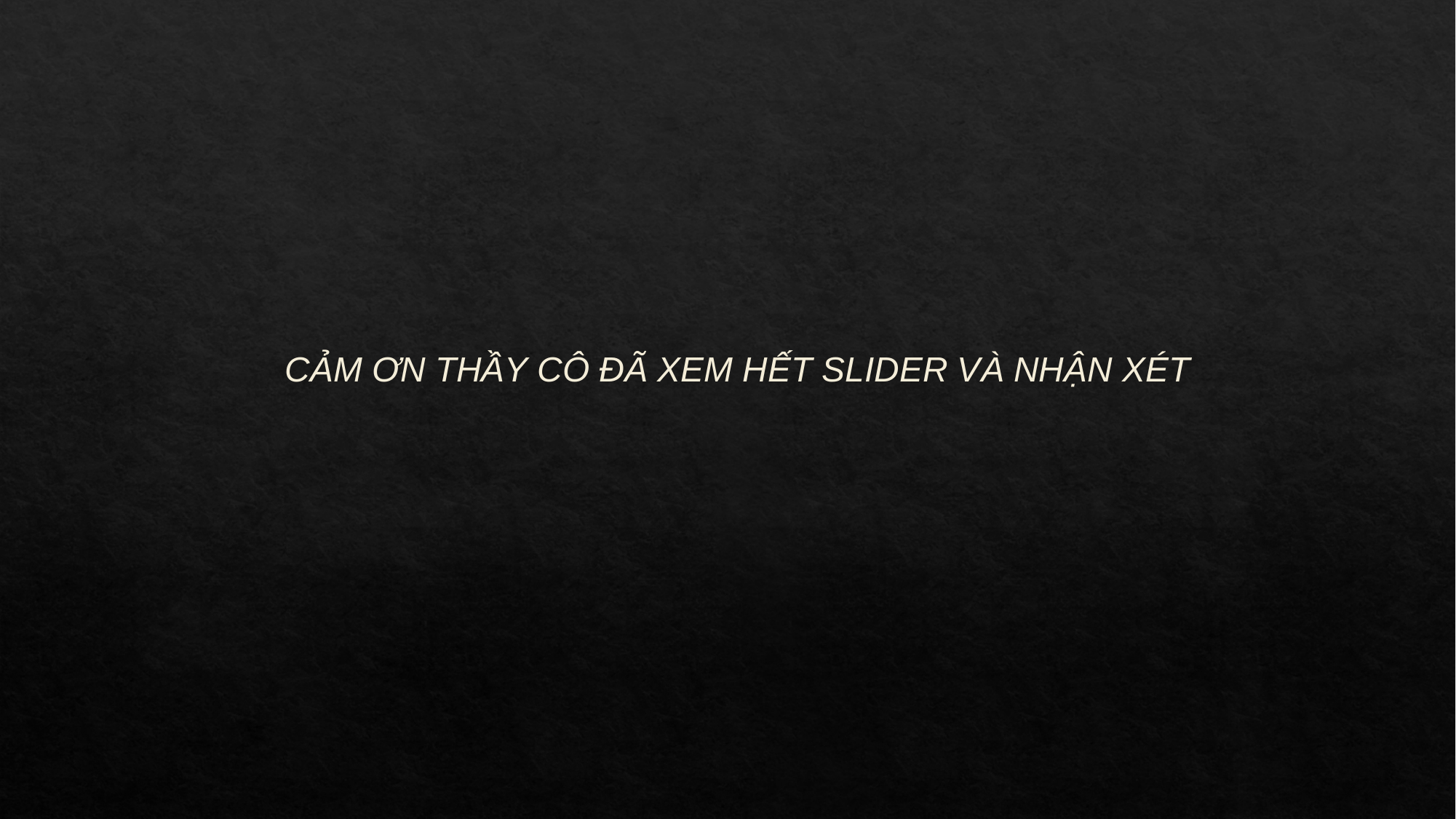

CẢM ƠN THẦY CÔ ĐÃ XEM HẾT SLIDER VÀ NHẬN XÉT